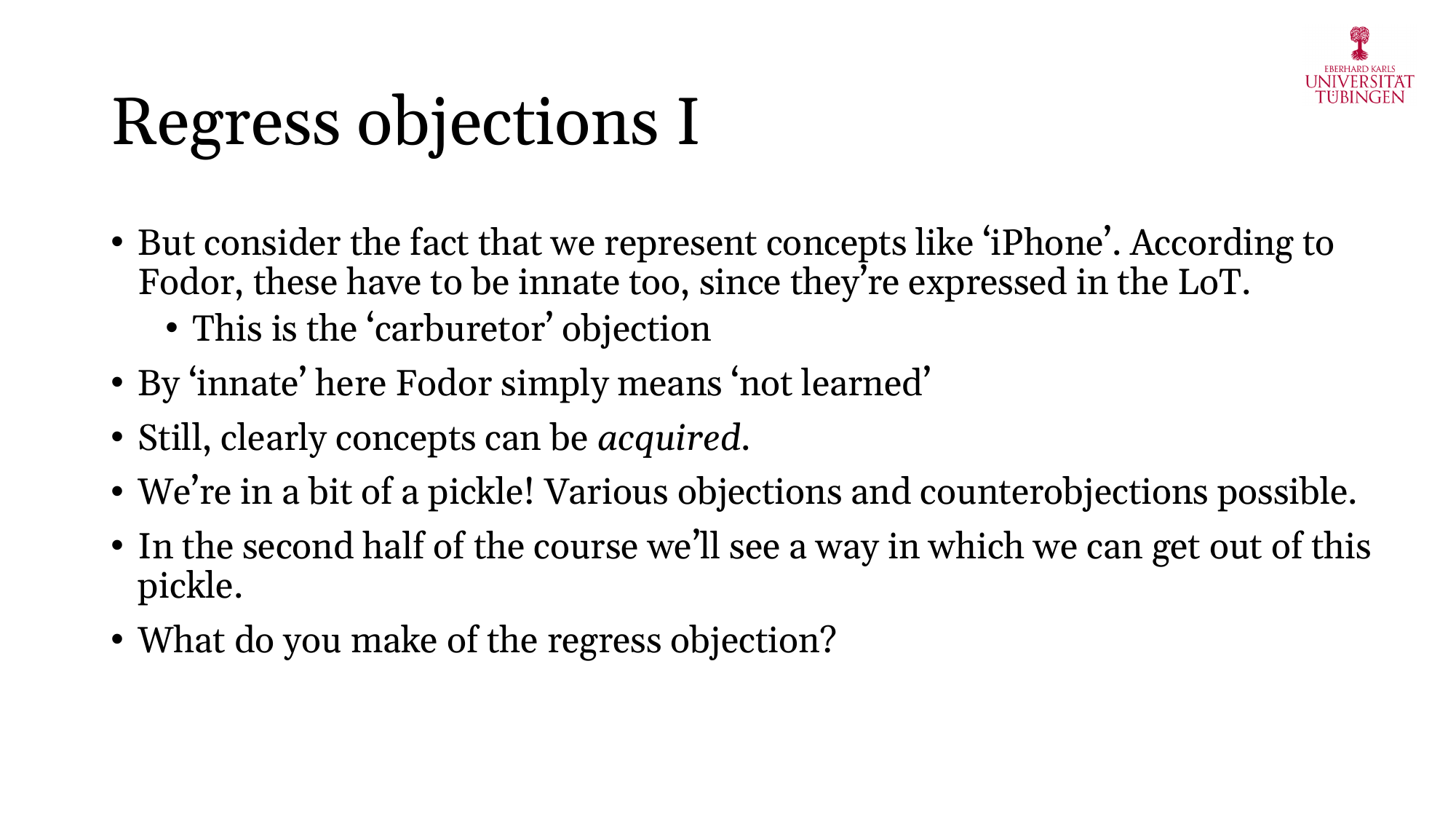

# Regress objections I
But consider the fact that we represent concepts like ‘iPhone’. According to Fodor, these have to be innate too, since they’re expressed in the LoT.
This is the ‘carburetor’ objection
By ‘innate’ here Fodor simply means ‘not learned’
Still, clearly concepts can be acquired.
We’re in a bit of a pickle! Various objections and counterobjections possible.
In the second half of the course we’ll see a way in which we can get out of this pickle.
What do you make of the regress objection?